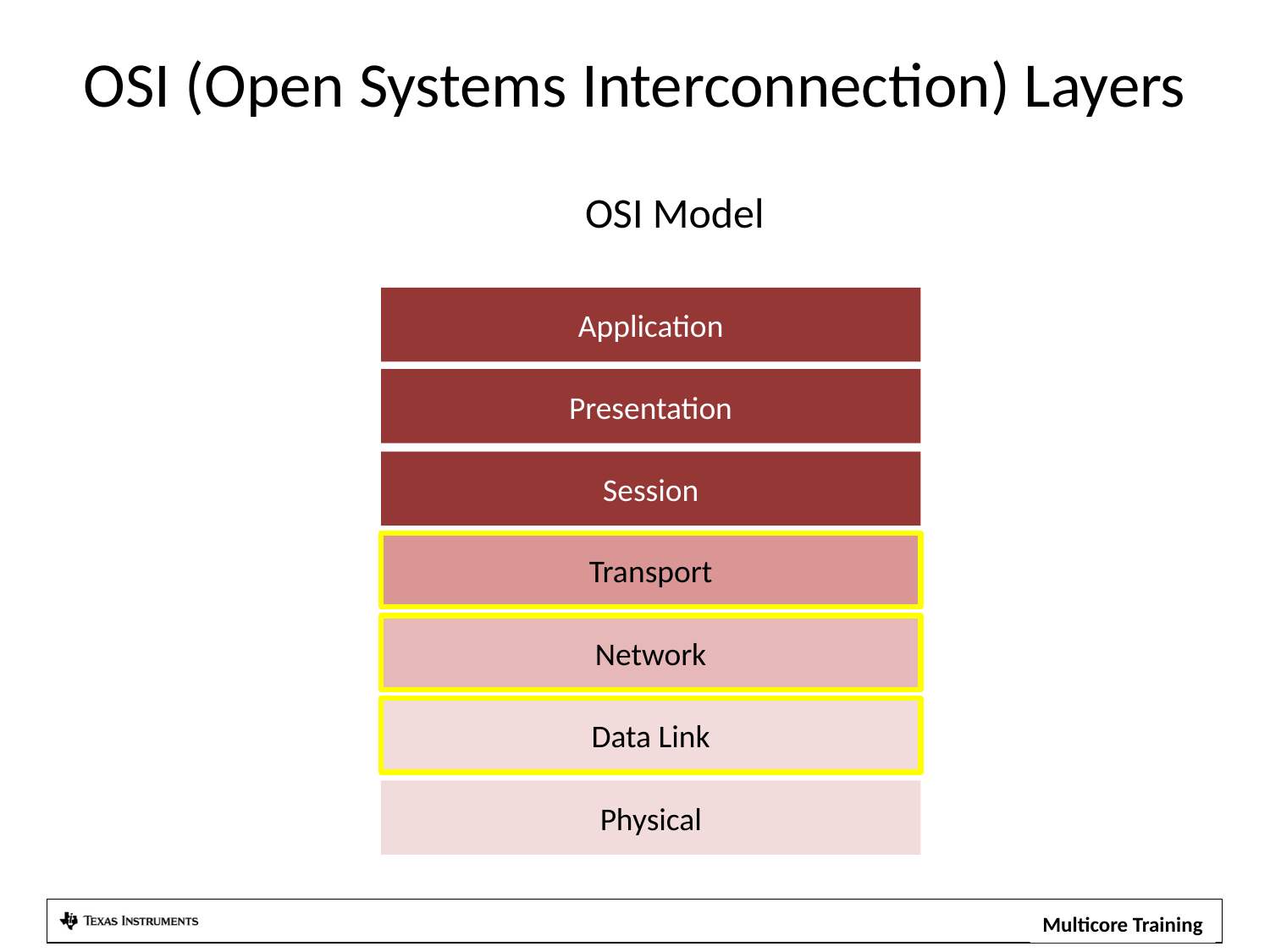

OSI (Open Systems Interconnection) Layers
OSI Model
Application
Presentation
Session
Transport
Network
Data Link
Physical